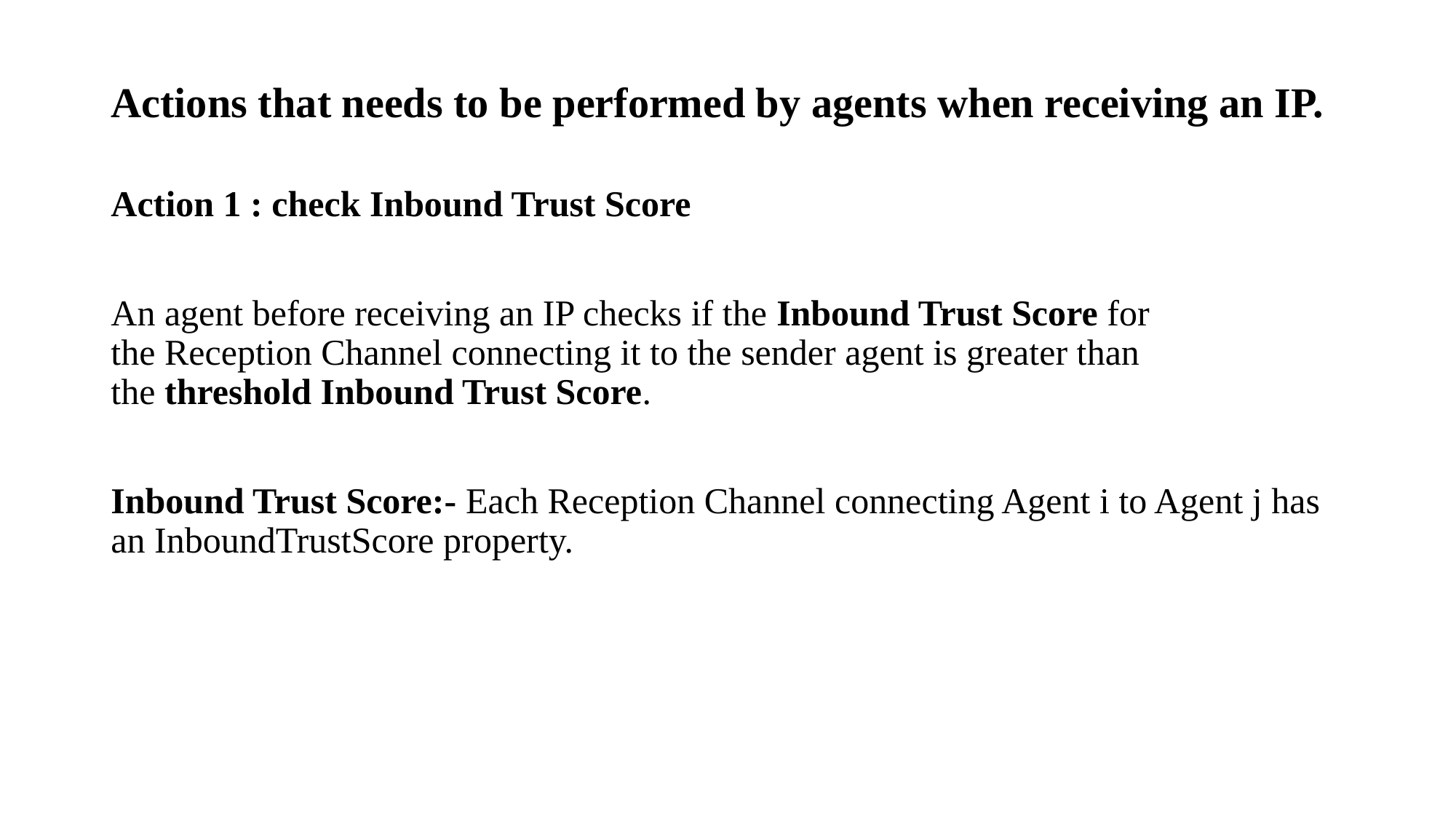

# Actions that needs to be performed by agents when receiving an IP.
Action 1 : check Inbound Trust Score

An agent before receiving an IP checks if the Inbound Trust Score for the Reception Channel connecting it to the sender agent is greater than the threshold Inbound Trust Score.

Inbound Trust Score:- Each Reception Channel connecting Agent i to Agent j has an InboundTrustScore property.